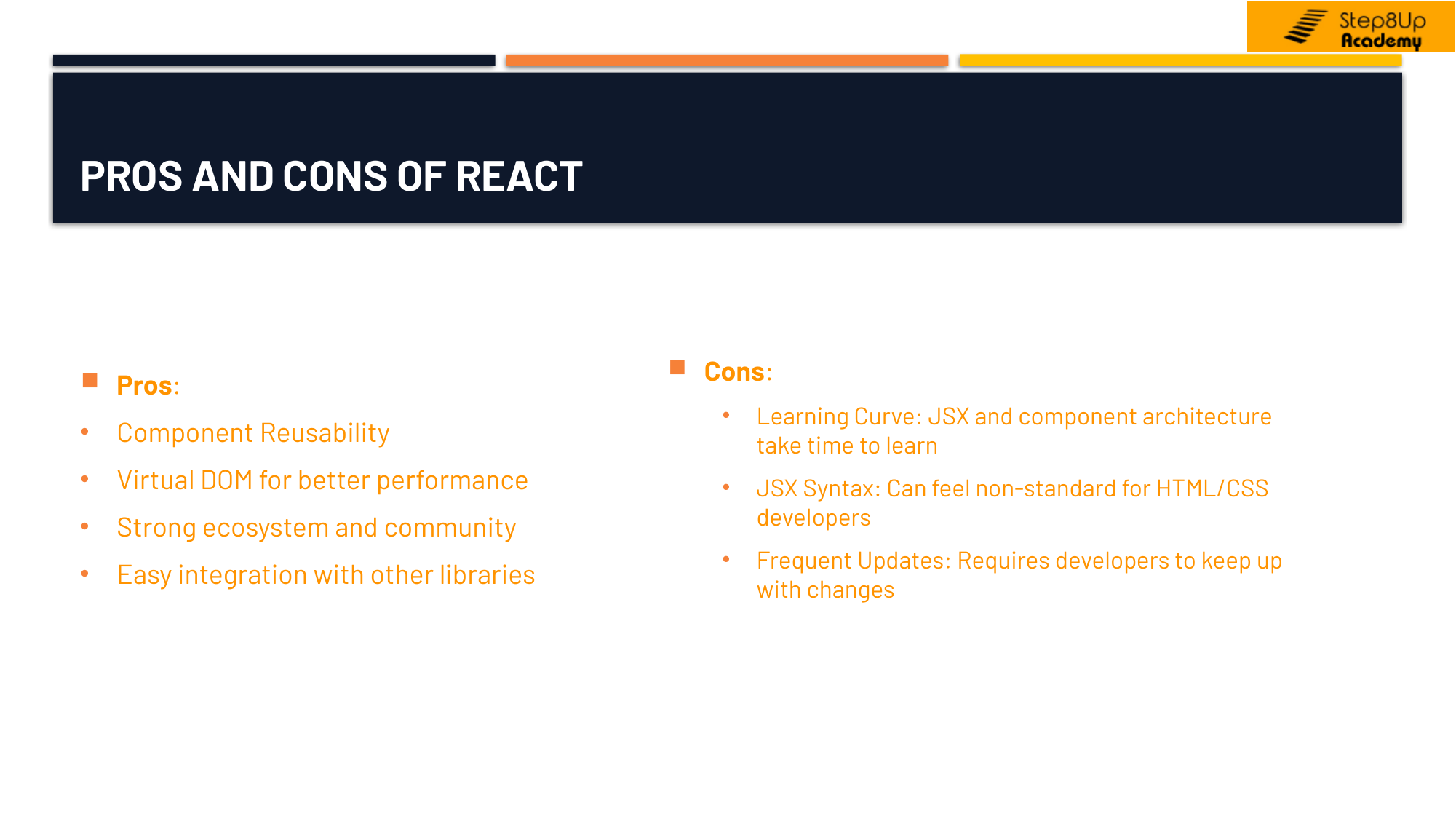

# Pros and Cons of React
Pros:
Component Reusability
Virtual DOM for better performance
Strong ecosystem and community
Easy integration with other libraries
Cons:
Learning Curve: JSX and component architecture take time to learn
JSX Syntax: Can feel non-standard for HTML/CSS developers
Frequent Updates: Requires developers to keep up with changes